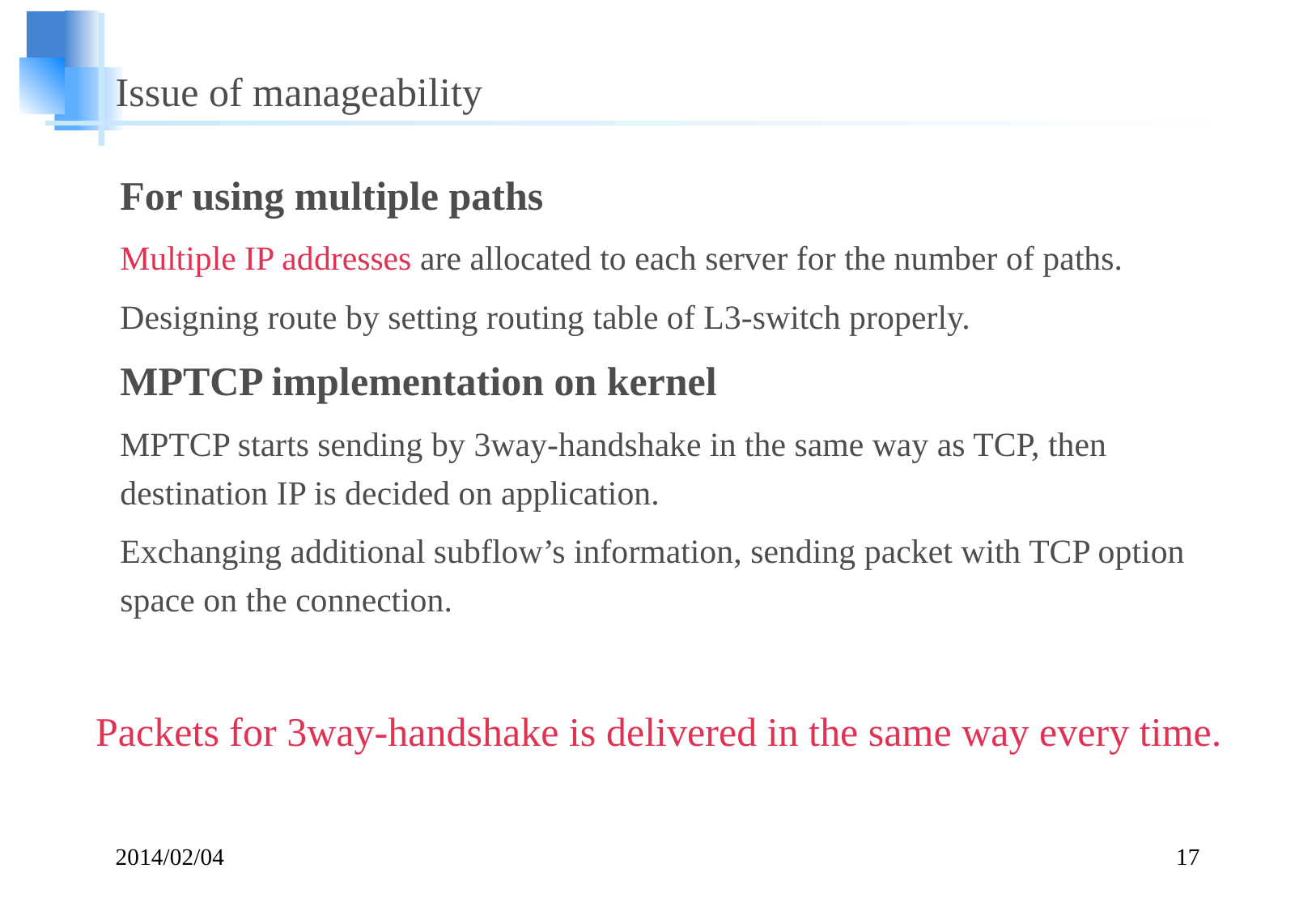

# Issue of manageability
For using multiple paths
Multiple IP addresses are allocated to each server for the number of paths.
Designing route by setting routing table of L3-switch properly.
MPTCP implementation on kernel
MPTCP starts sending by 3way-handshake in the same way as TCP, then destination IP is decided on application.
Exchanging additional subflow’s information, sending packet with TCP option space on the connection.

Packets for 3way-handshake is delivered in the same way every time.

2014/02/04
17